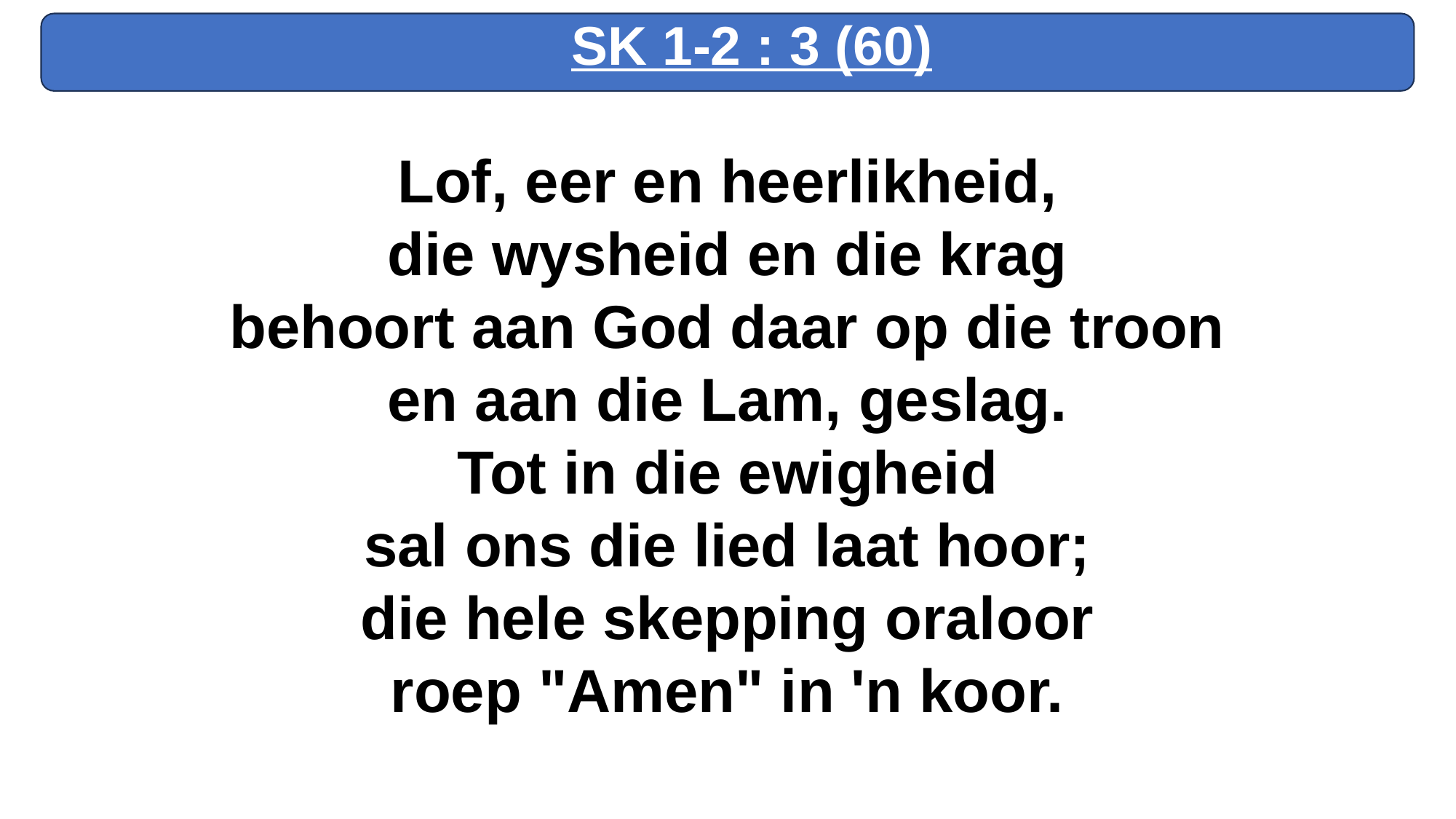

SK 1-2 : 3 (60)

Lof, eer en heerlikheid,
die wysheid en die krag
behoort aan God daar op die troon
en aan die Lam, geslag.
Tot in die ewigheid
sal ons die lied laat hoor;
die hele skepping oraloor
roep "Amen" in 'n koor.